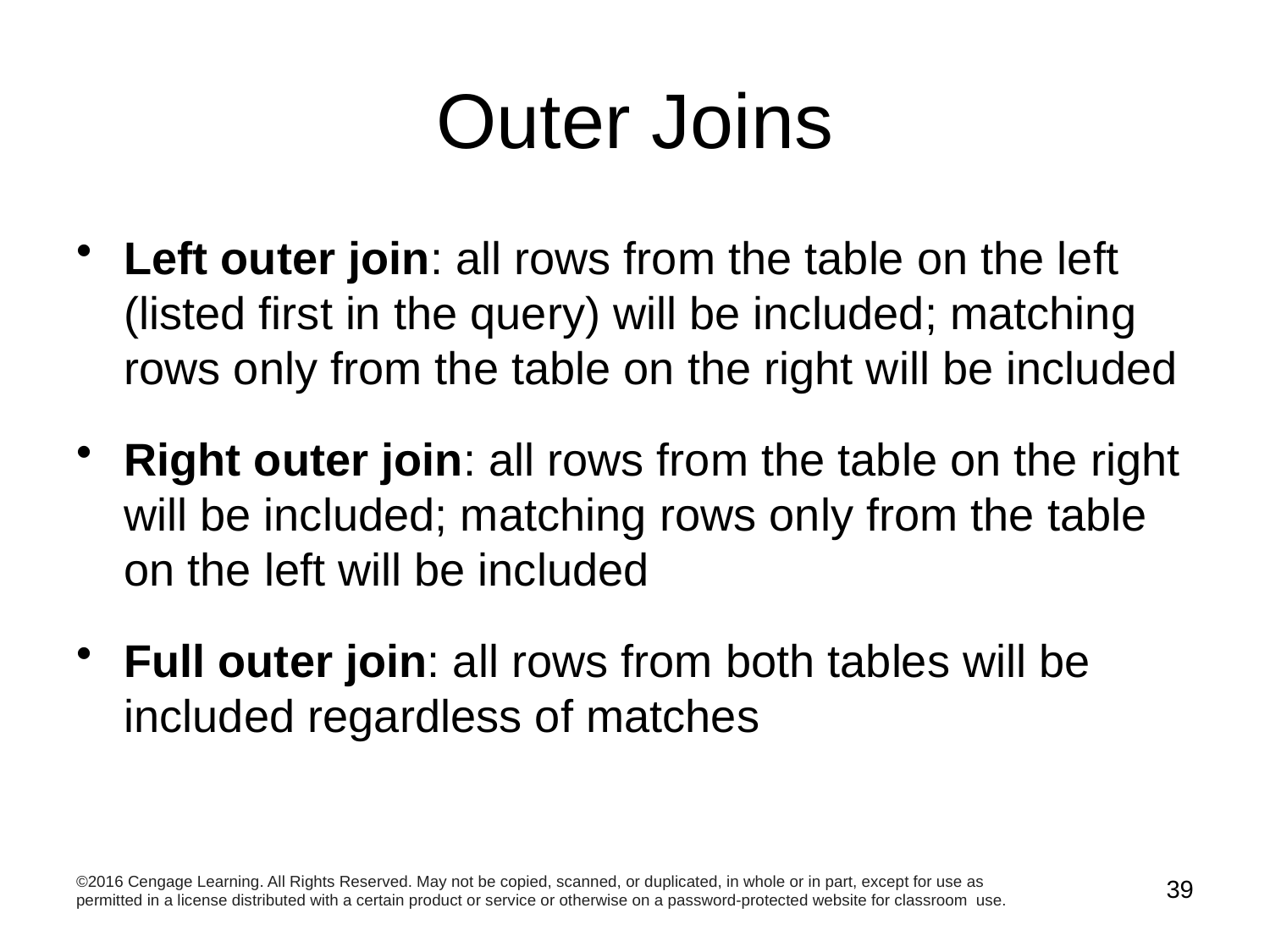

# Outer Joins
Left outer join: all rows from the table on the left (listed first in the query) will be included; matching rows only from the table on the right will be included
Right outer join: all rows from the table on the right will be included; matching rows only from the table on the left will be included
Full outer join: all rows from both tables will be included regardless of matches

©2016 Cengage Learning. All Rights Reserved. May not be copied, scanned, or duplicated, in whole or in part, except for use as permitted in a license distributed with a certain product or service or otherwise on a password-protected website for classroom  use.
39